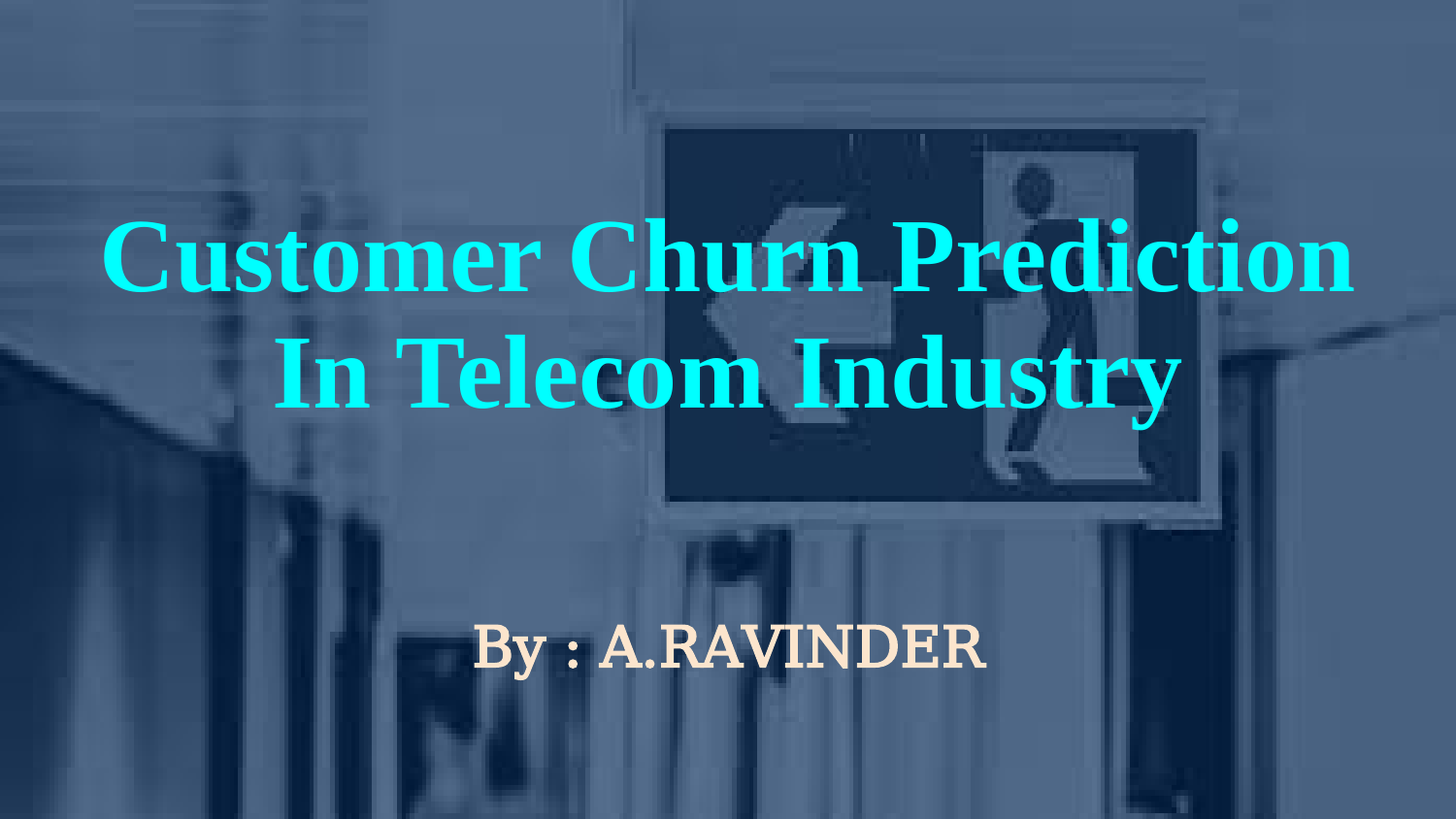

# Customer Churn Prediction In Telecom Industry
By : A.RAVINDER